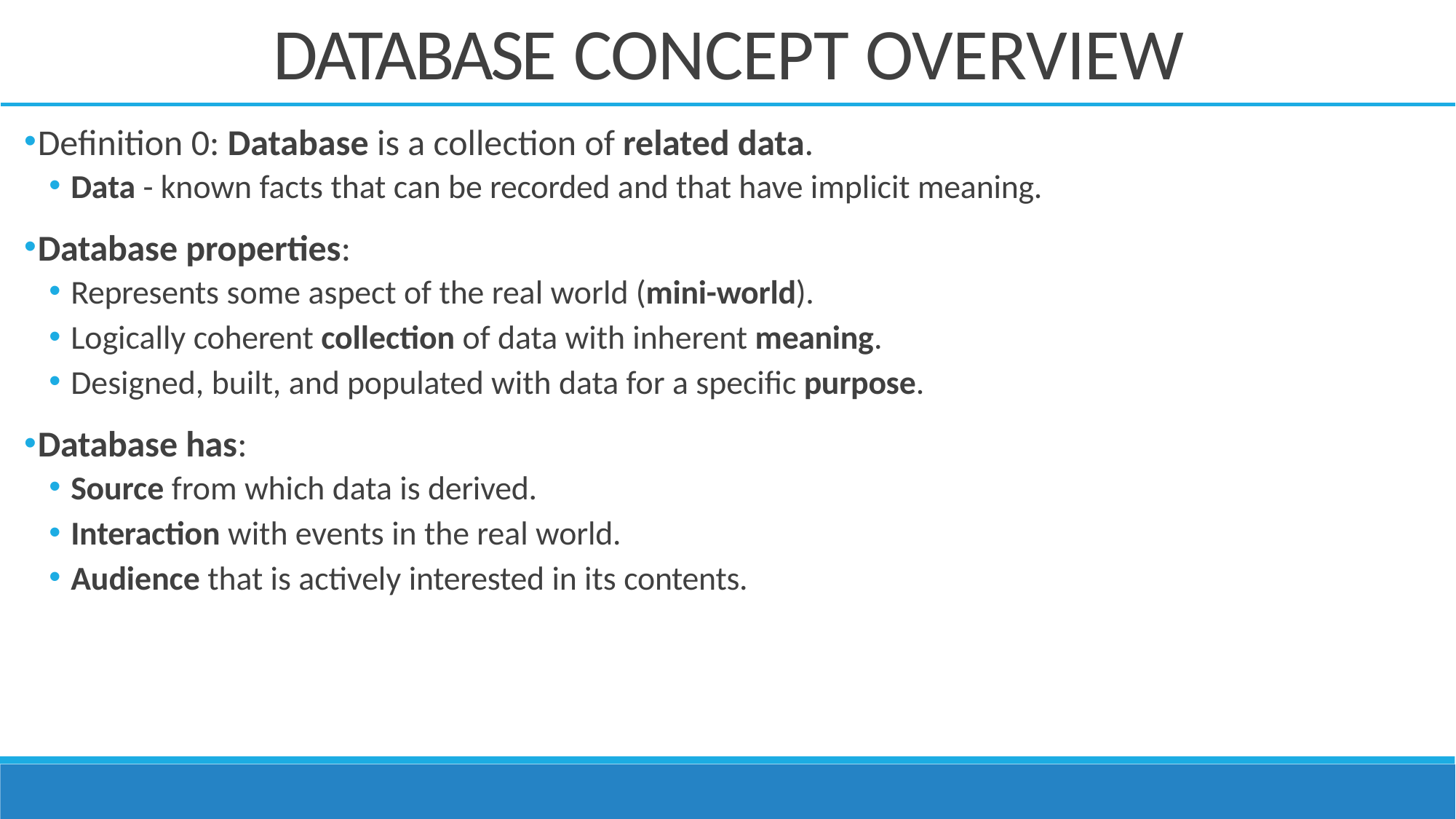

# DATABASE CONCEPT OVERVIEW

Definition 0: Database is a collection of related data.
Data - known facts that can be recorded and that have implicit meaning.
Database properties:
Represents some aspect of the real world (mini-world).
Logically coherent collection of data with inherent meaning.
Designed, built, and populated with data for a specific purpose.
Database has:
Source from which data is derived.
Interaction with events in the real world.
Audience that is actively interested in its contents.